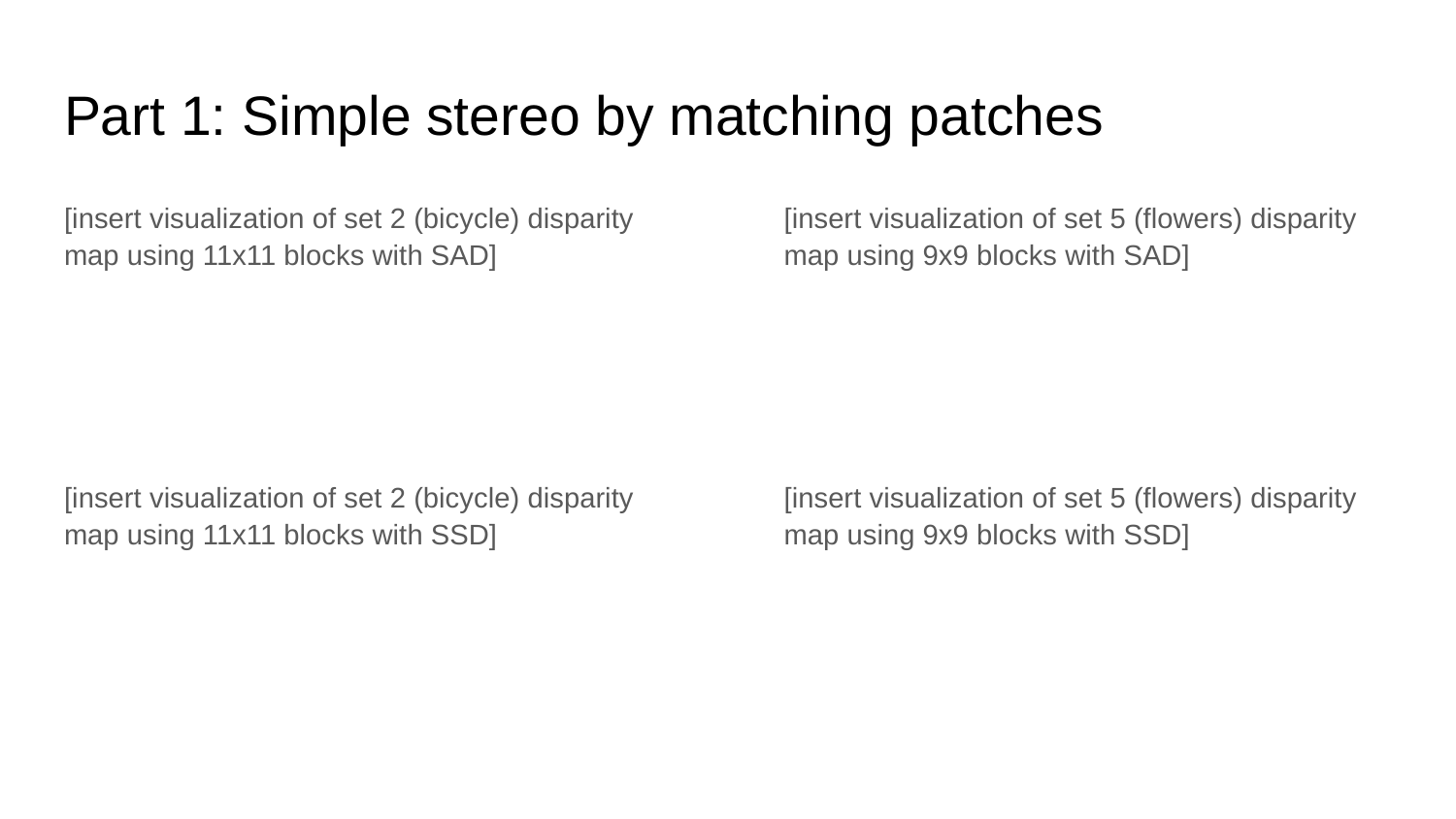

# Part 1: Simple stereo by matching patches
[insert visualization of set 2 (bicycle) disparity map using 11x11 blocks with SAD]

[insert visualization of set 2 (bicycle) disparity map using 11x11 blocks with SSD]
[insert visualization of set 5 (flowers) disparity map using 9x9 blocks with SAD]

[insert visualization of set 5 (flowers) disparity map using 9x9 blocks with SSD]